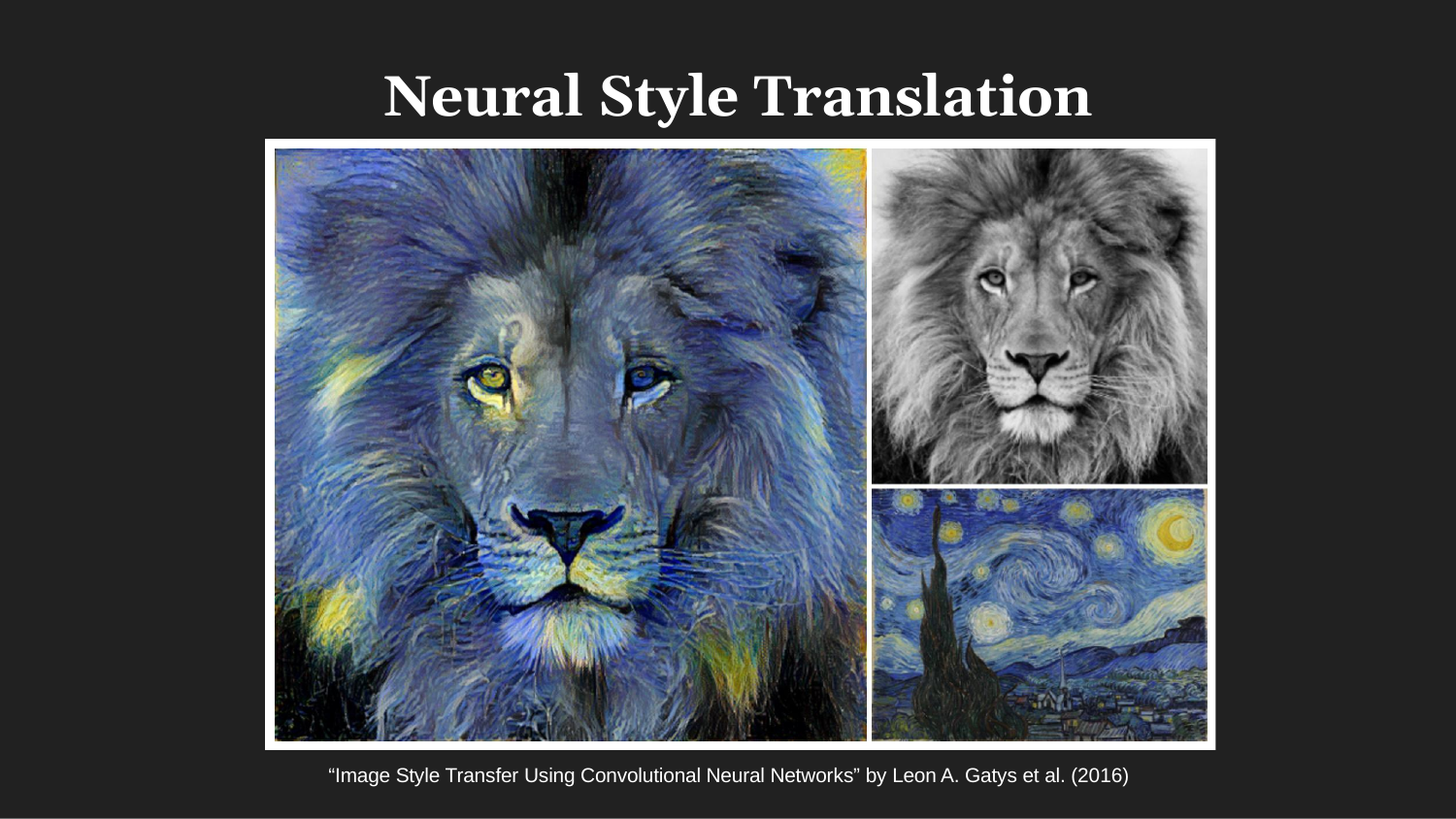

# Neural Style Translation

“Image Style Transfer Using Convolutional Neural Networks” by Leon A. Gatys et al. (2016)